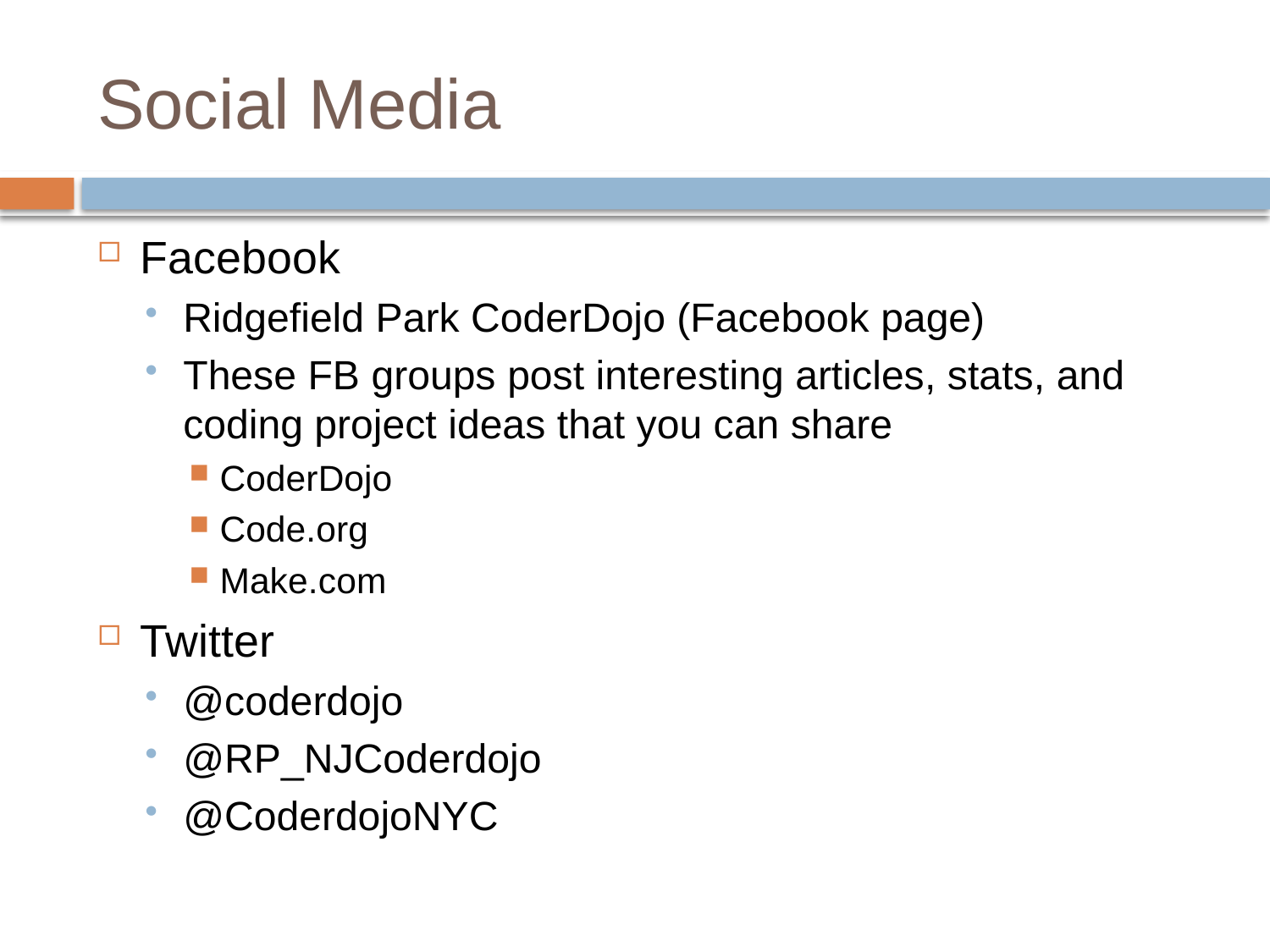

# Social Media
Facebook
Ridgefield Park CoderDojo (Facebook page)
These FB groups post interesting articles, stats, and coding project ideas that you can share
CoderDojo
Code.org
Make.com
Twitter
@coderdojo
@RP_NJCoderdojo
@CoderdojoNYC